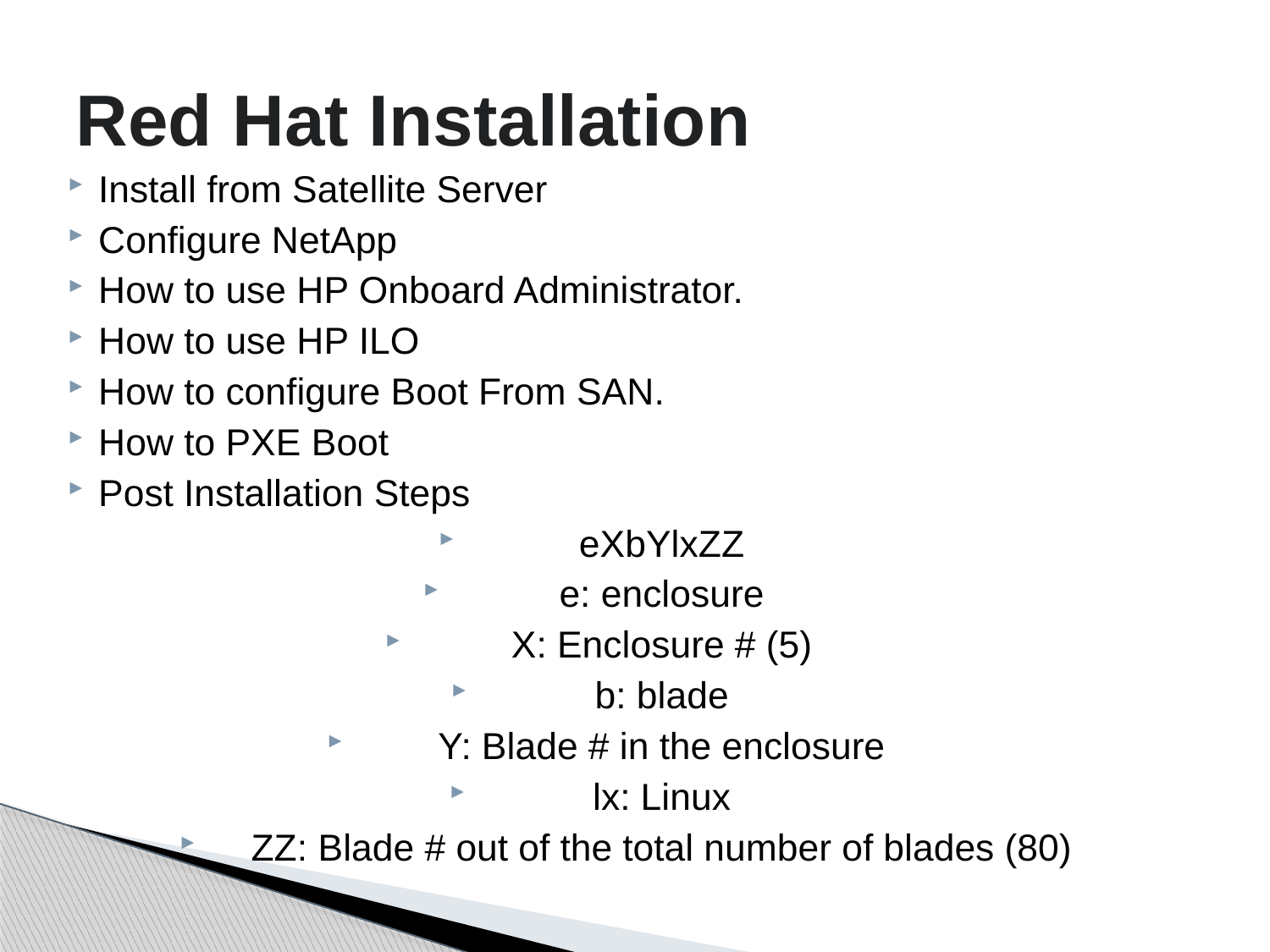

# Red Hat Installation
Install from Satellite Server
Configure NetApp
How to use HP Onboard Administrator.
How to use HP ILO
How to configure Boot From SAN.
How to PXE Boot
Post Installation Steps
eXbYlxZZ
e: enclosure
X: Enclosure # (5)
b: blade
Y: Blade # in the enclosure
lx: Linux
ZZ: Blade # out of the total number of blades (80)